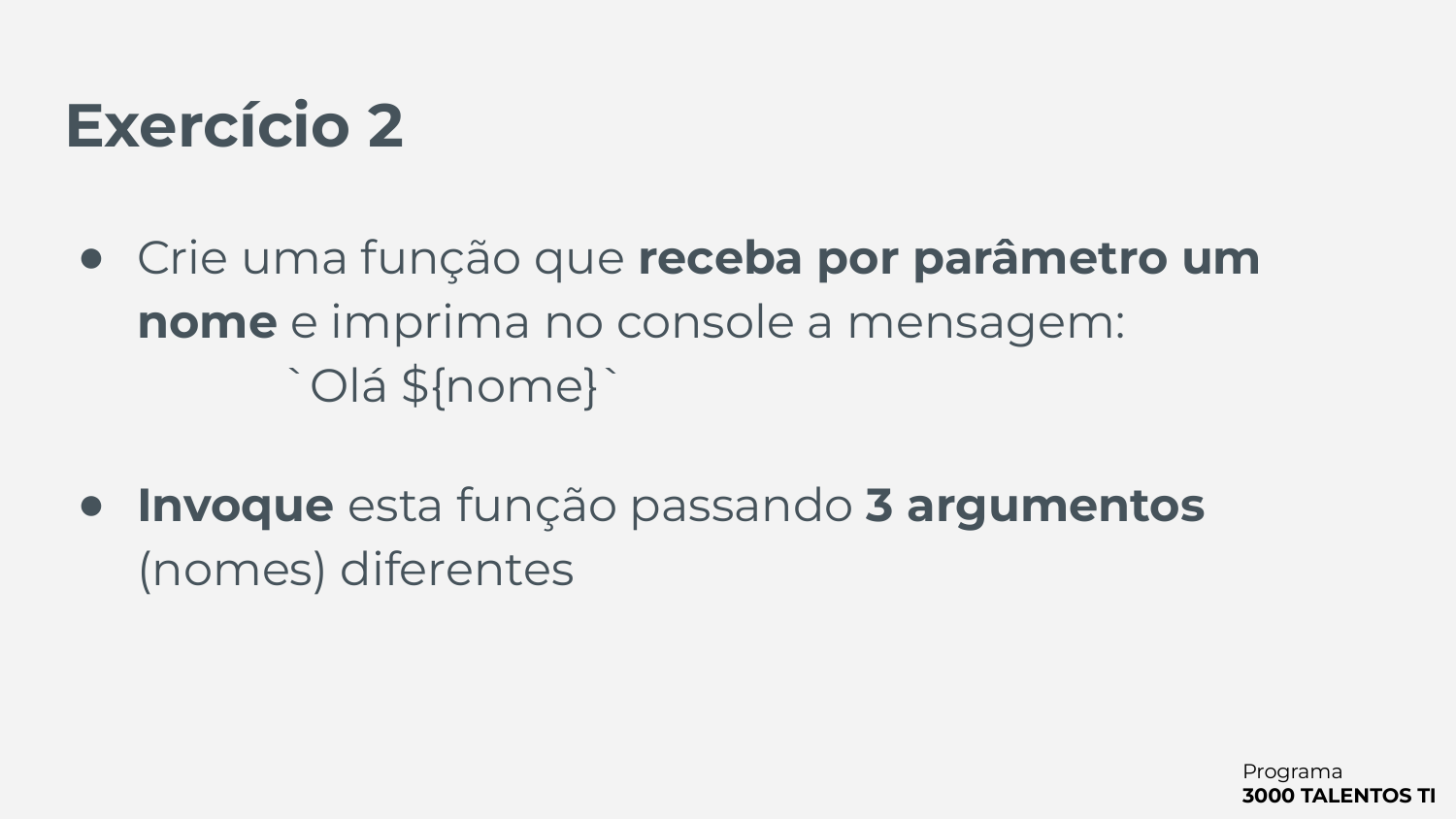

# Exercício 2
Crie uma função que receba por parâmetro um nome e imprima no console a mensagem:
	`Olá ${nome}`
Invoque esta função passando 3 argumentos (nomes) diferentes